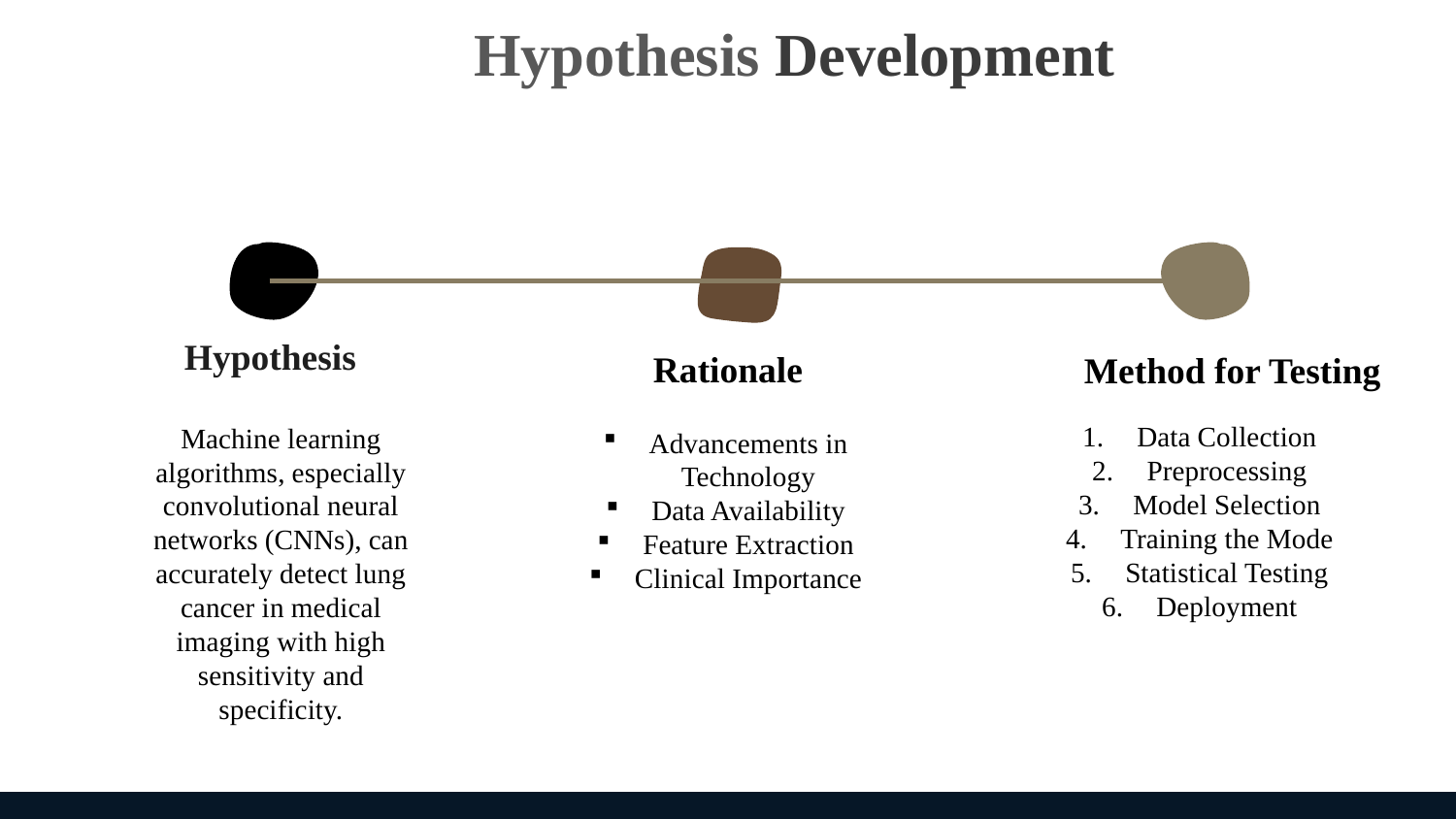

Hypothesis Development

Hypothesis
Rationale
Method for Testing

Data Collection
Preprocessing
Model Selection
Training the Mode
Statistical Testing
Deployment
Machine learning algorithms, especially convolutional neural networks (CNNs), can accurately detect lung cancer in medical imaging with high sensitivity and specificity.
Advancements in Technology
Data Availability
Feature Extraction
Clinical Importance